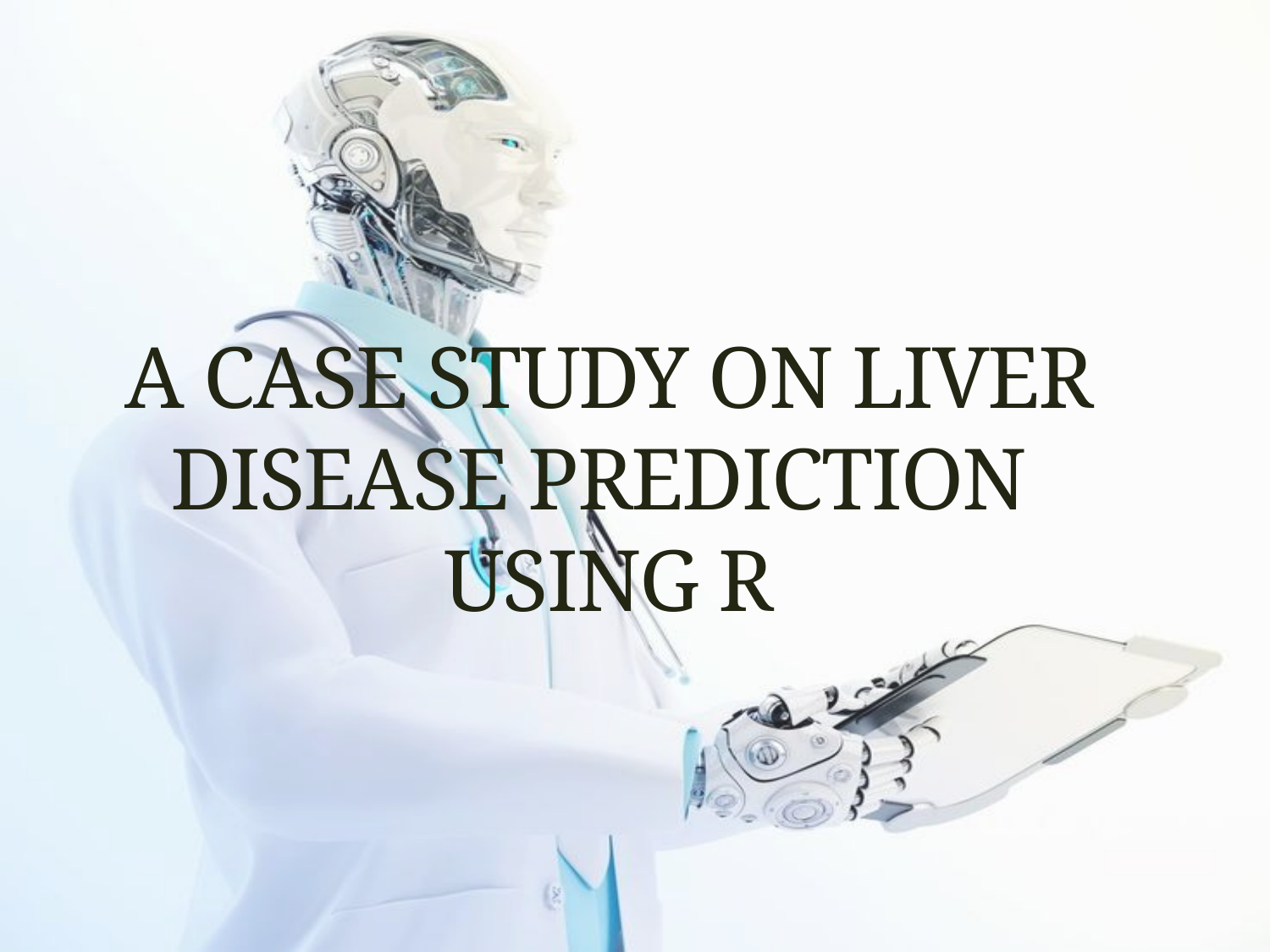

# A CASE STUDY ON LIVER DISEASE PREDICTION USING R